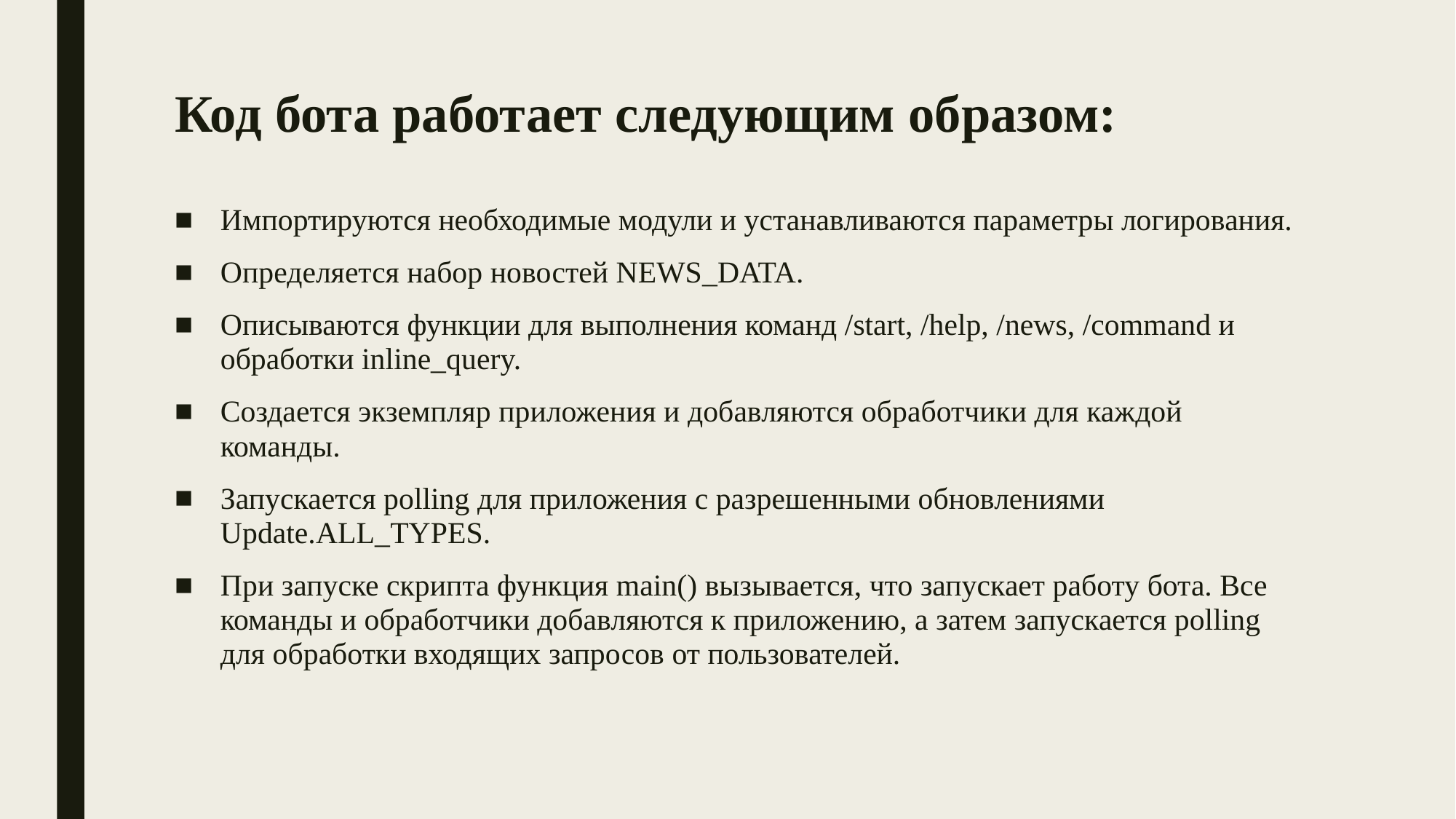

# Код бота работает следующим образом:
Импортируются необходимые модули и устанавливаются параметры логирования.
Определяется набор новостей NEWS_DATA.
Описываются функции для выполнения команд /start, /help, /news, /command и обработки inline_query.
Создается экземпляр приложения и добавляются обработчики для каждой команды.
Запускается polling для приложения с разрешенными обновлениями Update.ALL_TYPES.
При запуске скрипта функция main() вызывается, что запускает работу бота. Все команды и обработчики добавляются к приложению, а затем запускается polling для обработки входящих запросов от пользователей.